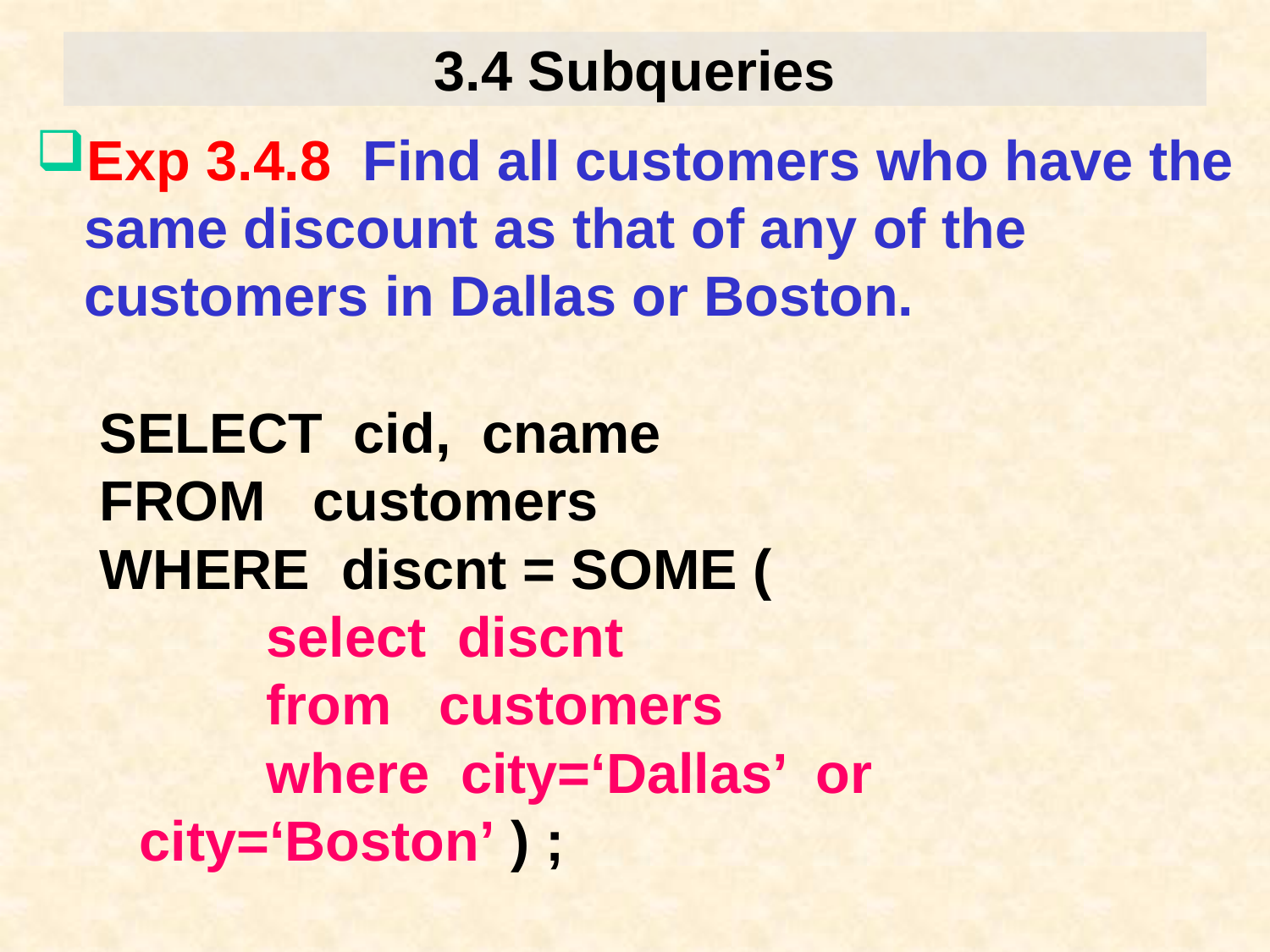

# 3.4 Subqueries
Exp 3.4.8  Find all customers who have the same discount as that of any of the customers in Dallas or Boston.
SELECT  cid,  cname
FROM   customers
WHERE  discnt = SOME (
		select  discnt
		from   customers
		where  city=‘Dallas’  or  city=‘Boston’ ) ;